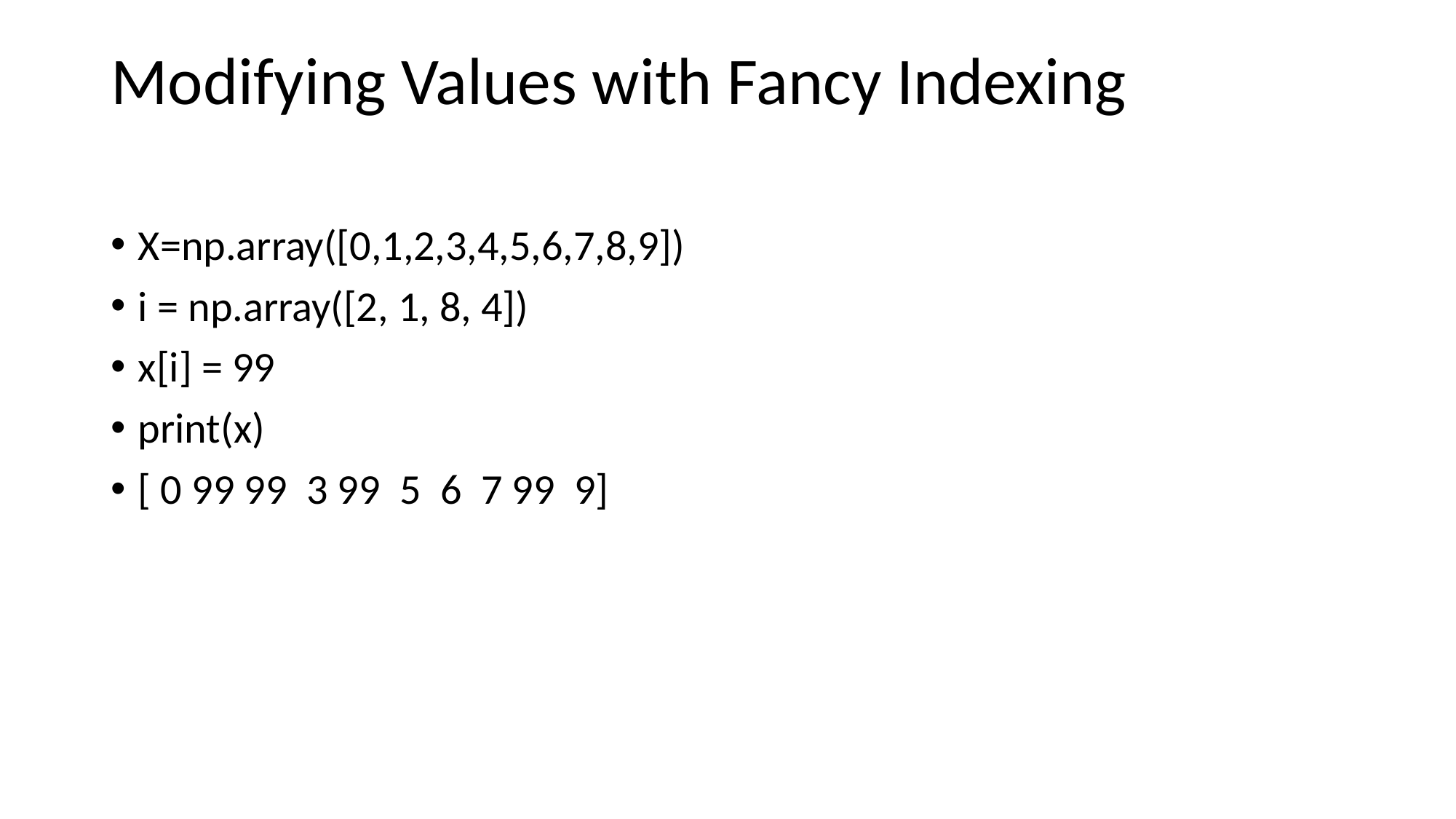

# Modifying Values with Fancy Indexing
X=np.array([0,1,2,3,4,5,6,7,8,9])
i = np.array([2, 1, 8, 4])
x[i] = 99
print(x)
[ 0 99 99  3 99  5  6  7 99  9]